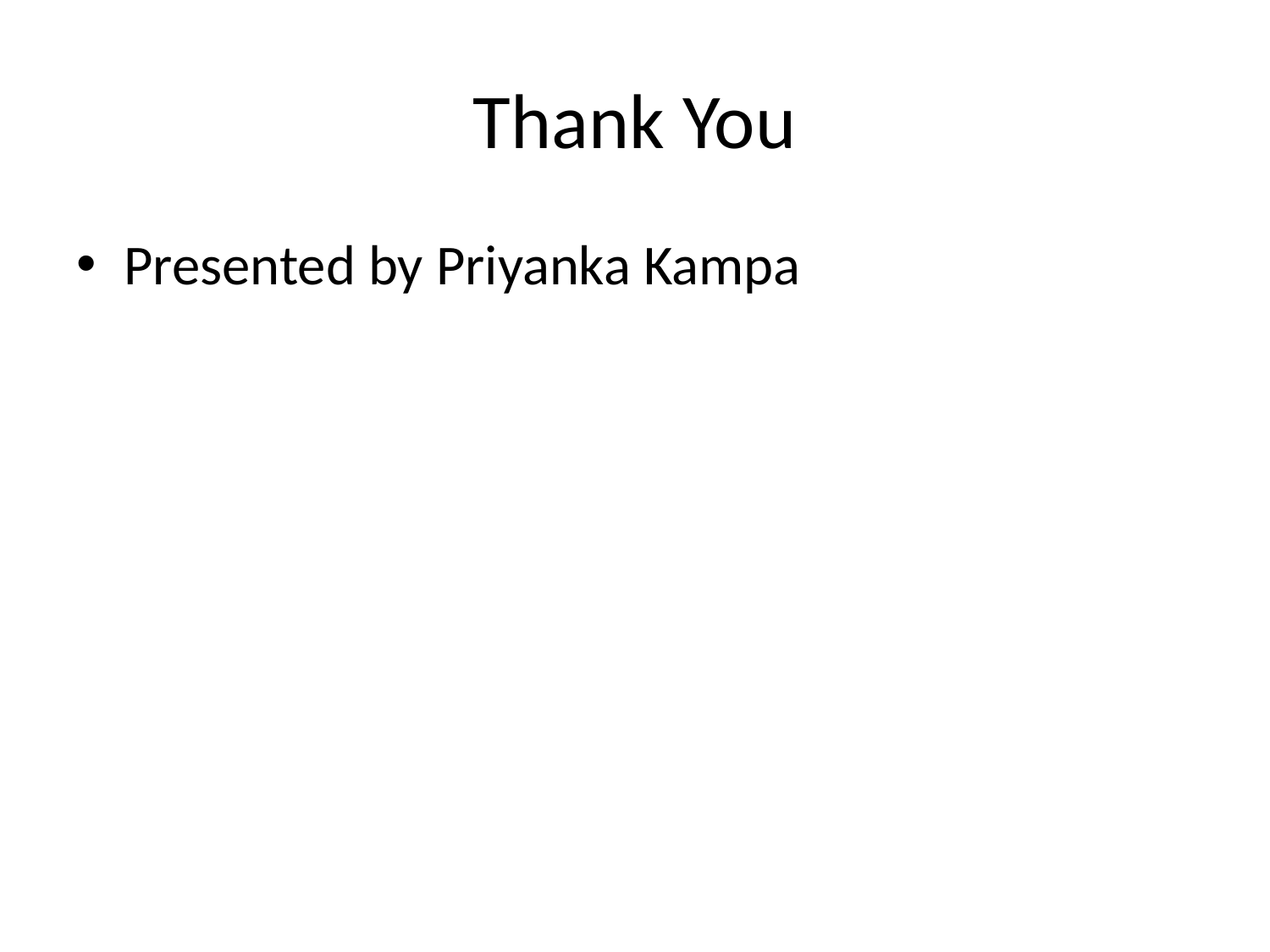

# Thank You
Presented by Priyanka Kampa